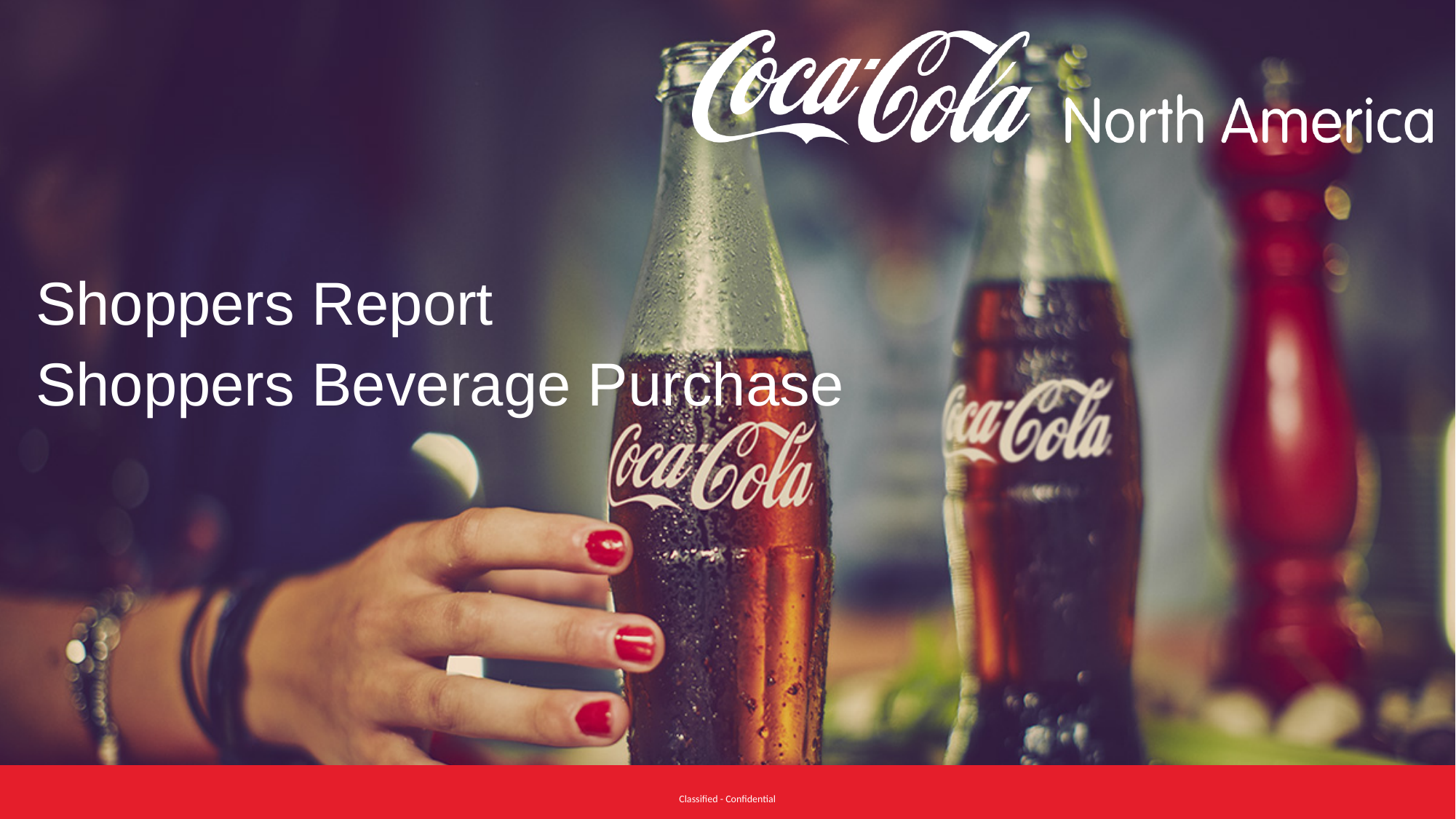

Shoppers Report
Shoppers Beverage Purchase

Classified - Confidential

Classified - Confidential